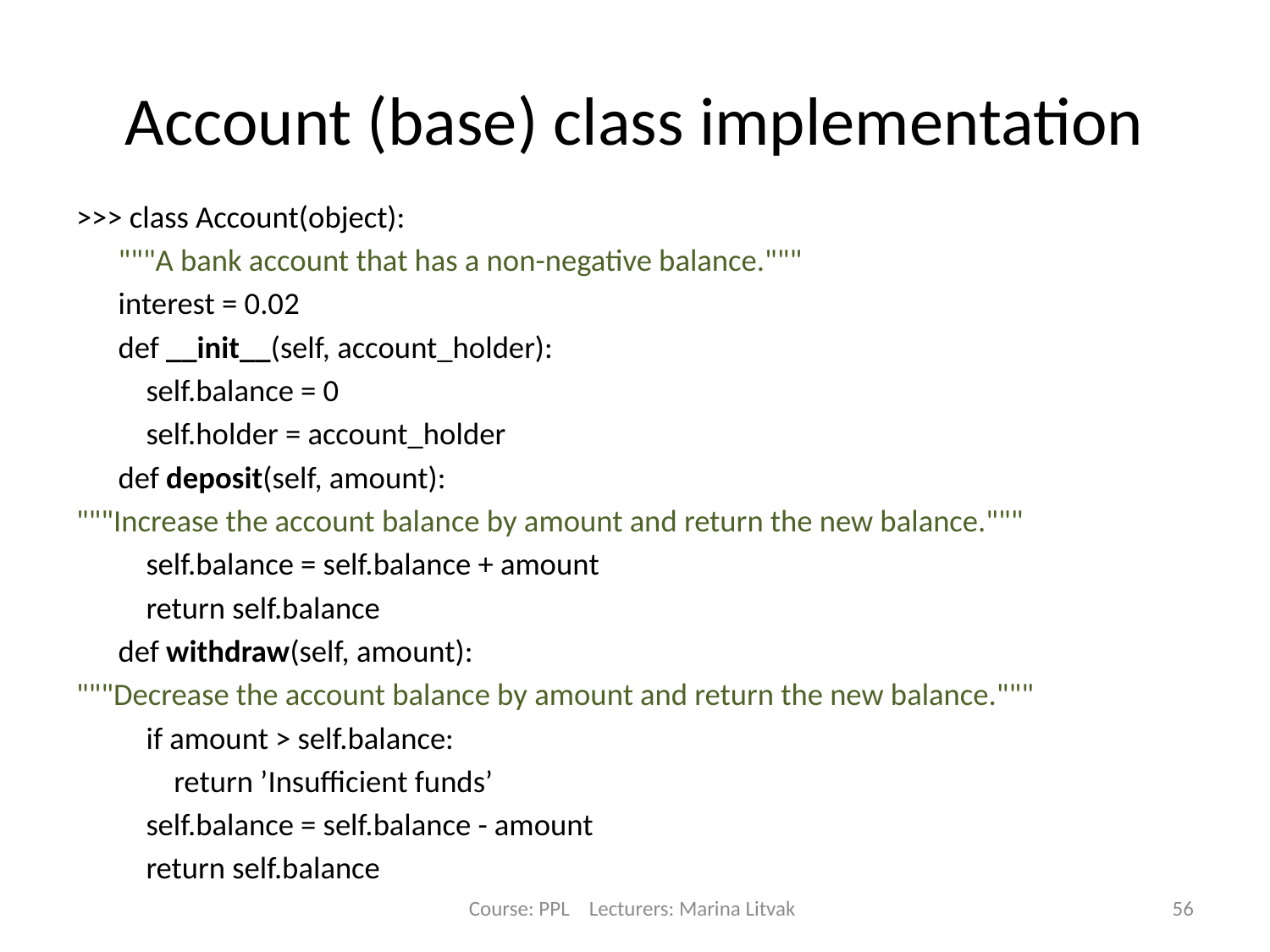

# Account (base) class implementation
>>> class Account(object):
		"""A bank account that has a non-negative balance."""
		interest = 0.02
		def __init__(self, account_holder):
		    self.balance = 0
		    self.holder = account_holder
		def deposit(self, amount):
"""Increase the account balance by amount and return the new balance."""
 		    self.balance = self.balance + amount
		    return self.balance
		def withdraw(self, amount):
"""Decrease the account balance by amount and return the new balance."""
		    if amount > self.balance:
		        return ’Insufficient funds’
		    self.balance = self.balance - amount
		    return self.balance

Course: PPL    Lecturers: Marina Litvak
56